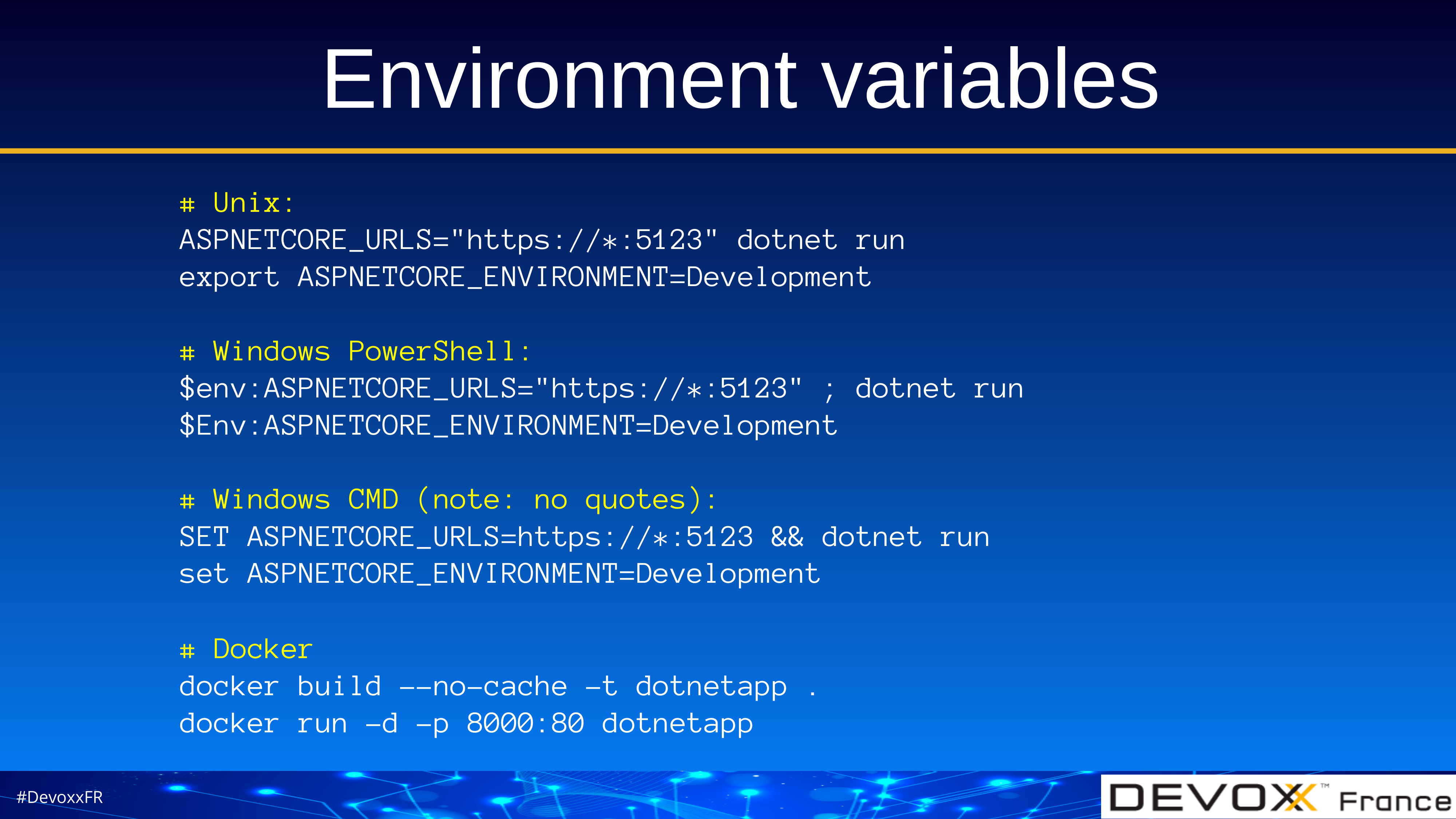

# Environment variables
# Unix: ASPNETCORE_URLS="https://*:5123" dotnet run export ASPNETCORE_ENVIRONMENT=Development  # Windows PowerShell: $env:ASPNETCORE_URLS="https://*:5123" ; dotnet run $Env:ASPNETCORE_ENVIRONMENT=Development  # Windows CMD (note: no quotes): SET ASPNETCORE_URLS=https://*:5123 && dotnet run  set ASPNETCORE_ENVIRONMENT=Development
# Docker  docker build --no-cache -t dotnetapp .  docker run -d -p 8000:80 dotnetapp